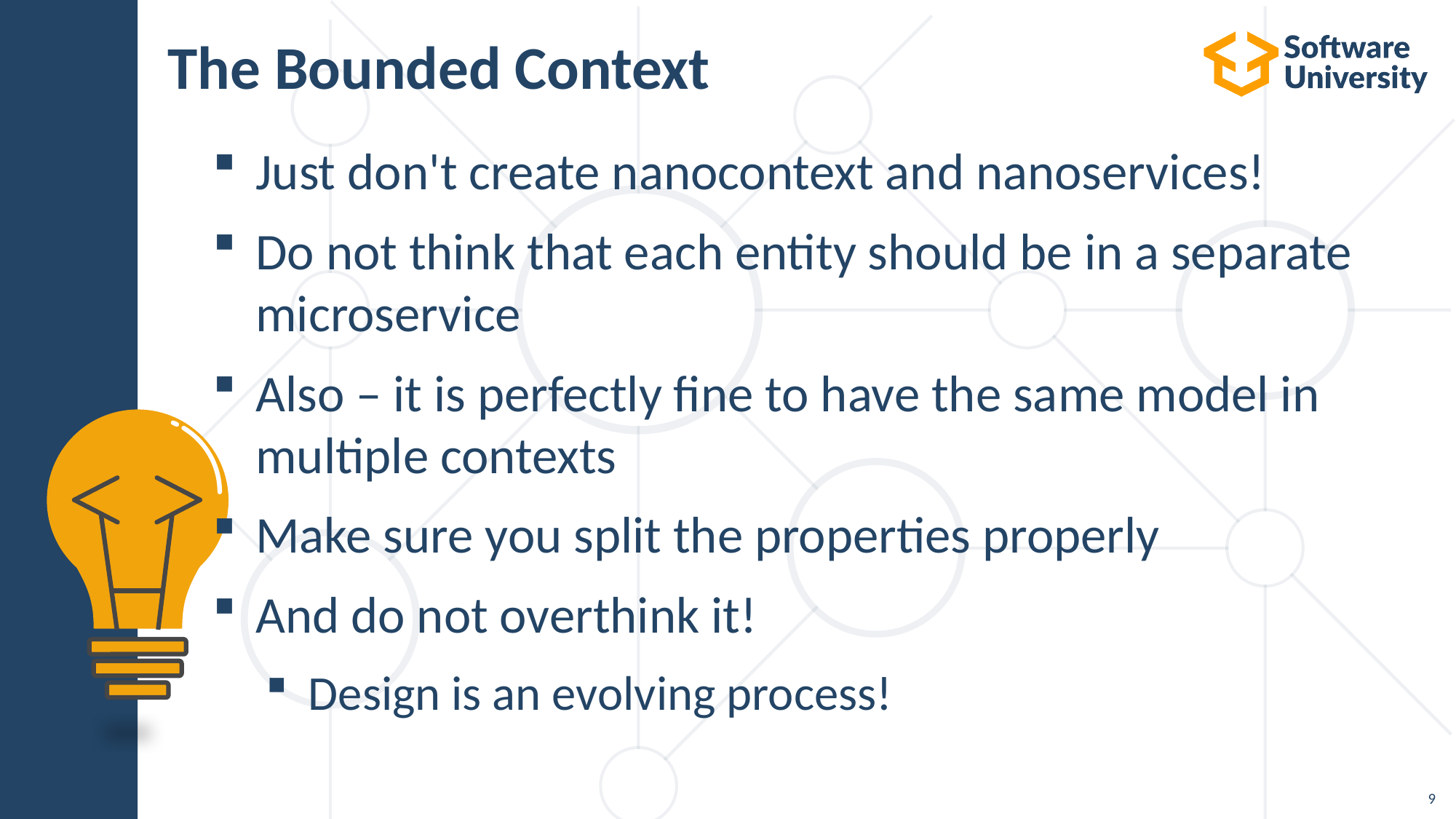

# The Bounded Context
Just don't create nanocontext and nanoservices!
Do not think that each entity should be in a separate microservice
Also – it is perfectly fine to have the same model in multiple contexts
Make sure you split the properties properly
And do not overthink it!
Design is an evolving process!
9